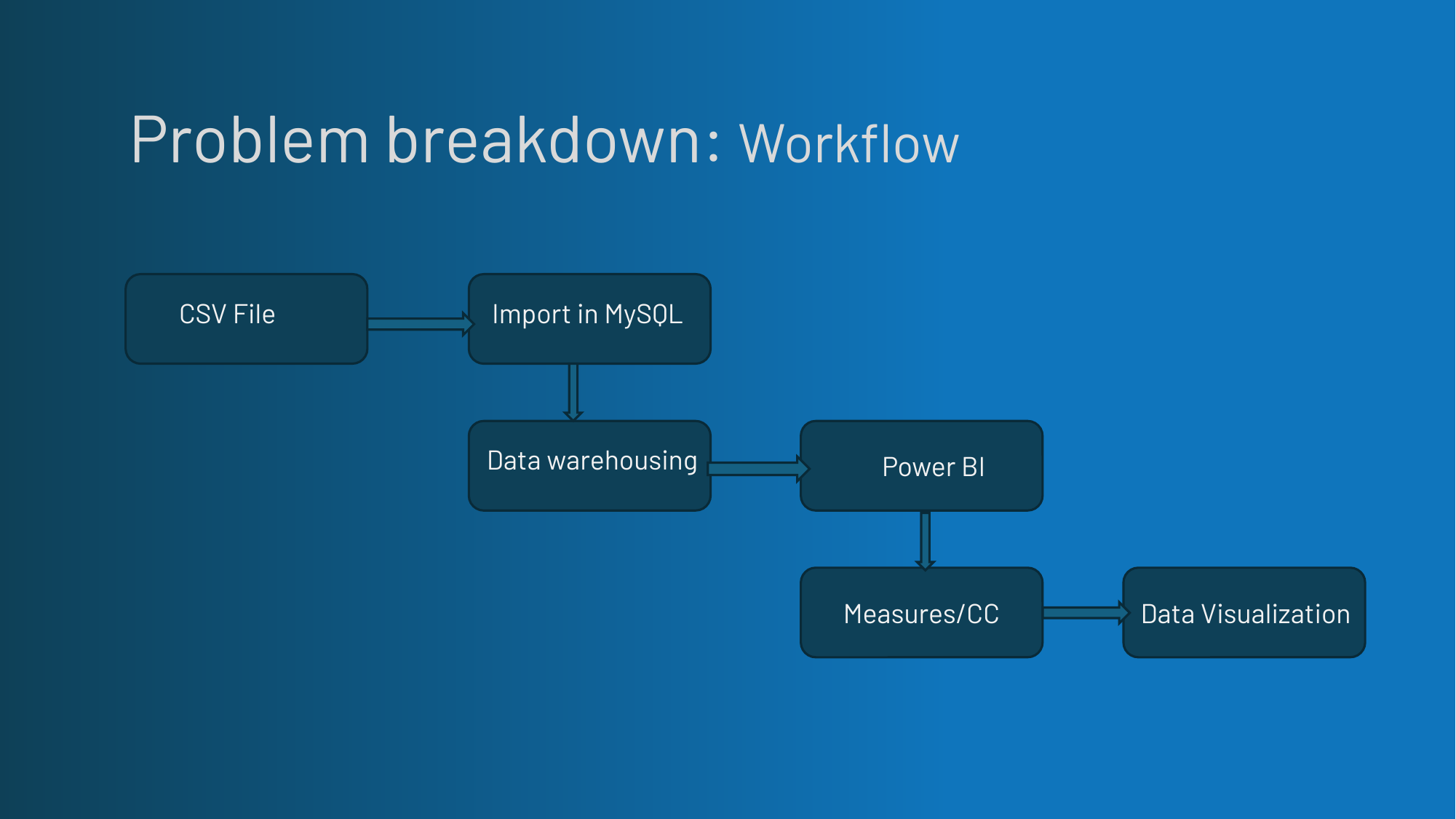

Problem breakdown: Workflow

CSV File
Import in MySQL

Data warehousing
Power BI

Measures/CC
Data Visualization